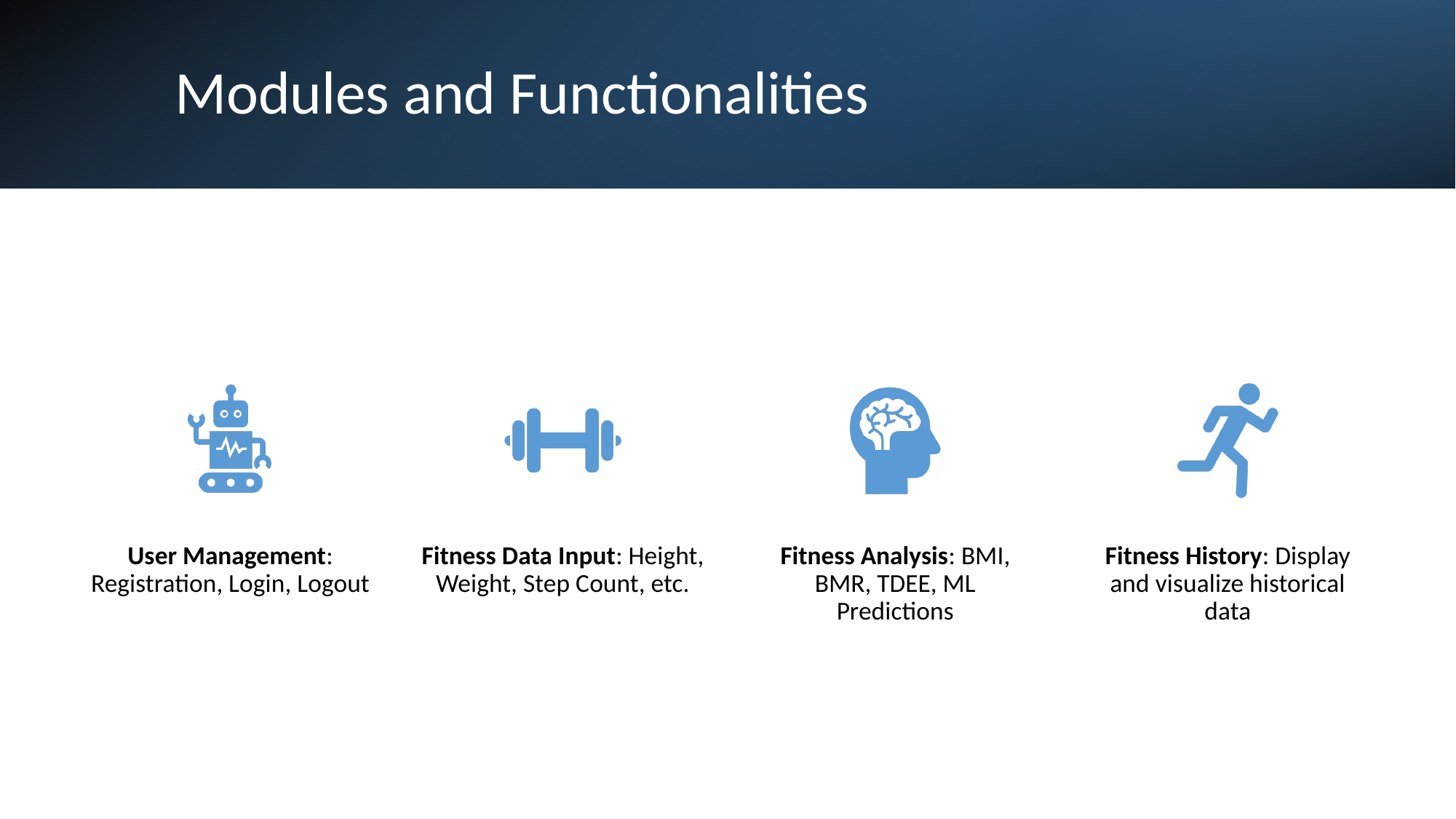

# Modules and Functionalities
User Management: Registration, Login, Logout
Fitness Data Input: Height, Weight, Step Count, etc.
Fitness Analysis: BMI, BMR, TDEE, ML Predictions
Fitness History: Display and visualize historical data